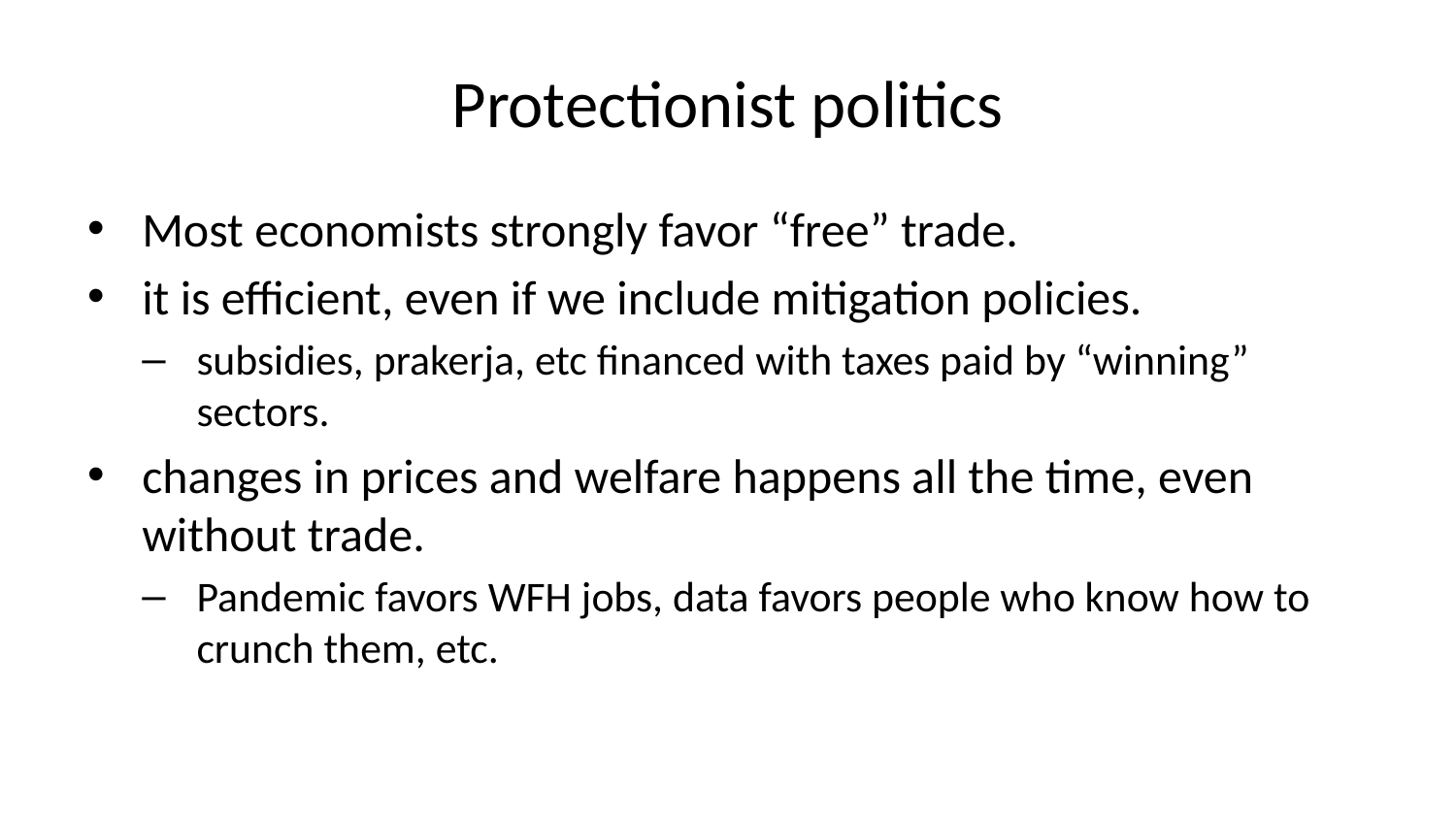

# Protectionist politics
Most economists strongly favor “free” trade.
it is efficient, even if we include mitigation policies.
subsidies, prakerja, etc financed with taxes paid by “winning” sectors.
changes in prices and welfare happens all the time, even without trade.
Pandemic favors WFH jobs, data favors people who know how to crunch them, etc.